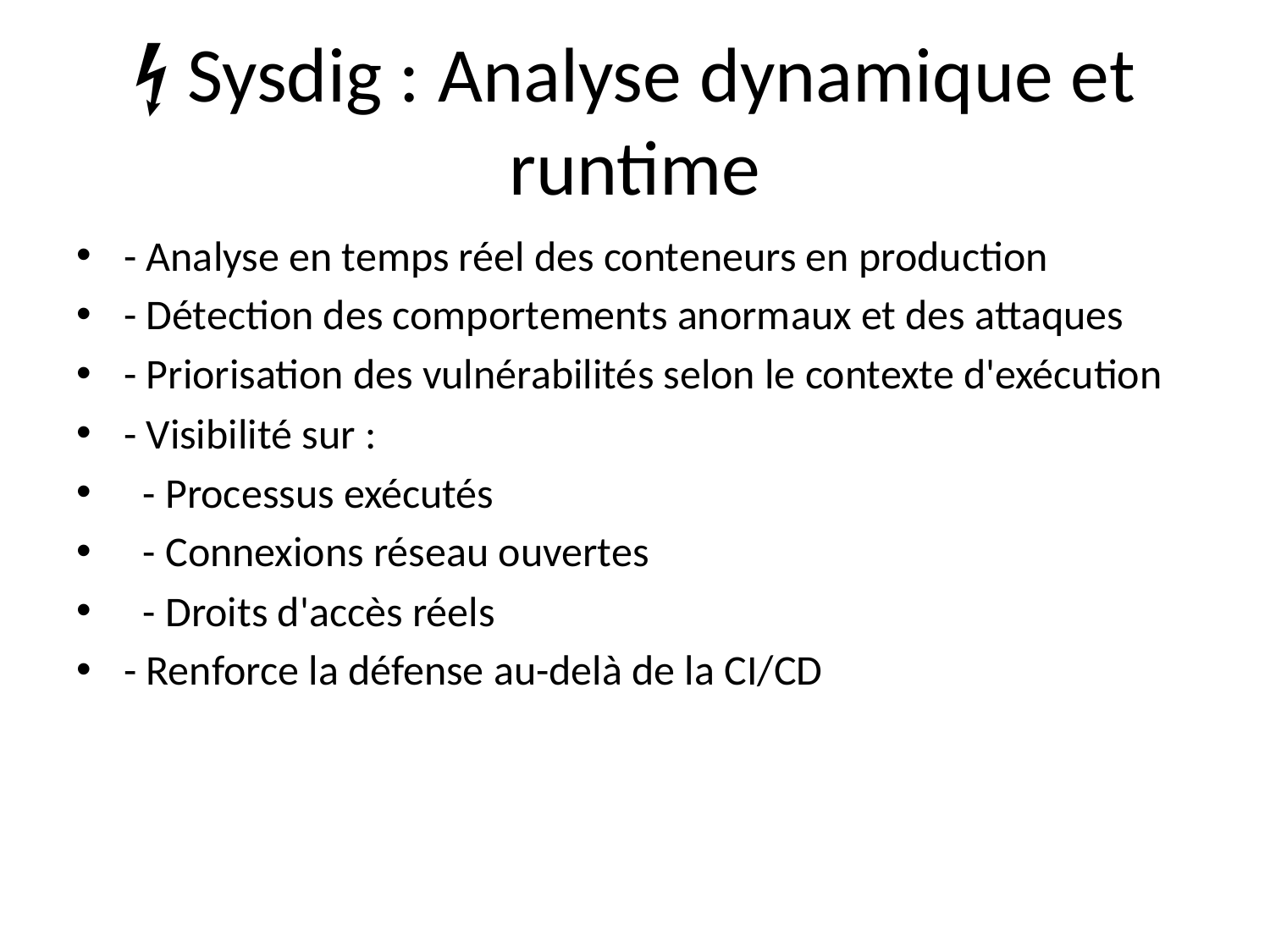

# ⚡ Sysdig : Analyse dynamique et runtime
- Analyse en temps réel des conteneurs en production
- Détection des comportements anormaux et des attaques
- Priorisation des vulnérabilités selon le contexte d'exécution
- Visibilité sur :
  - Processus exécutés
  - Connexions réseau ouvertes
  - Droits d'accès réels
- Renforce la défense au-delà de la CI/CD